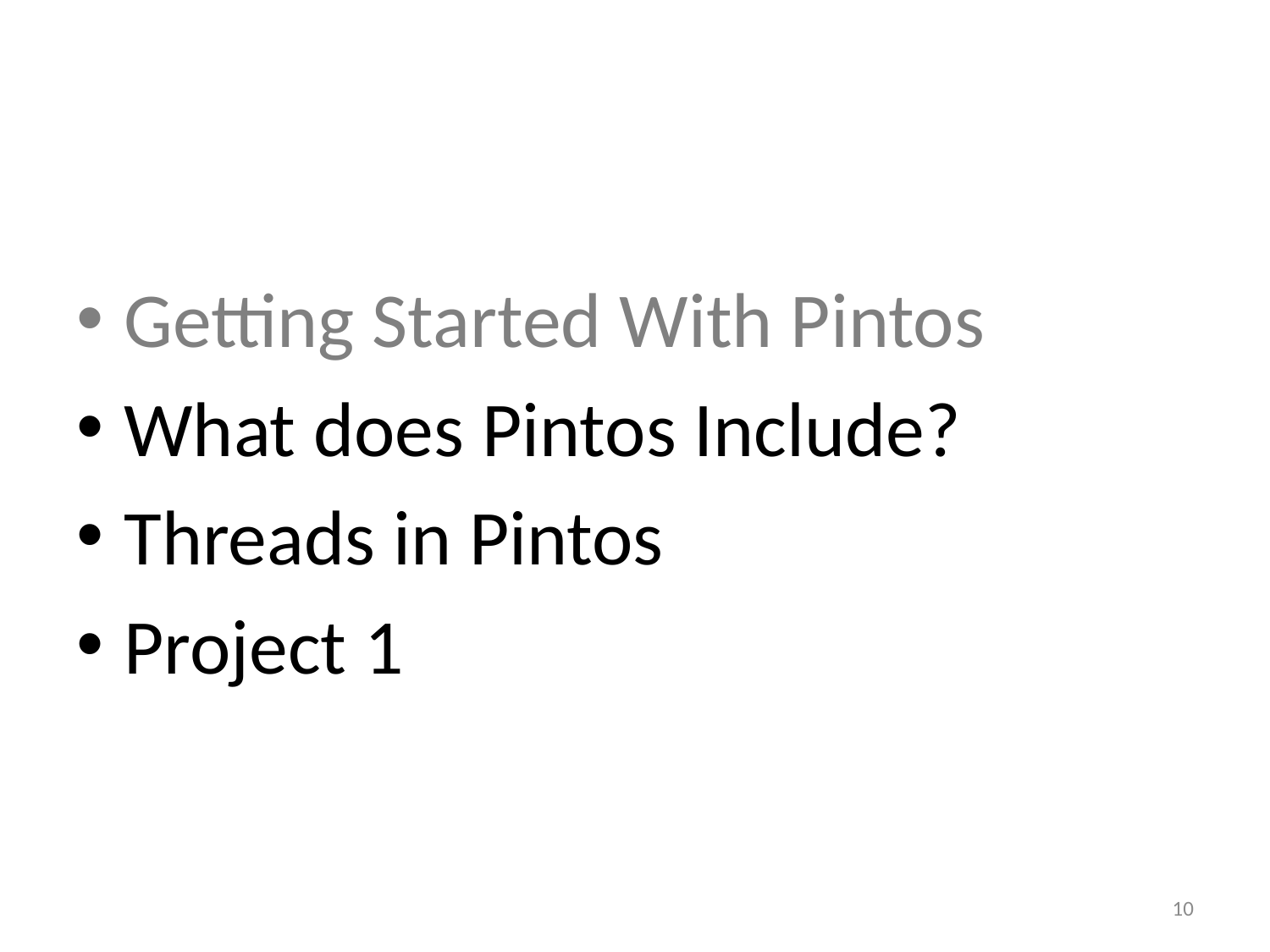

Getting Started With Pintos
What does Pintos Include?
Threads in Pintos
Project 1
10